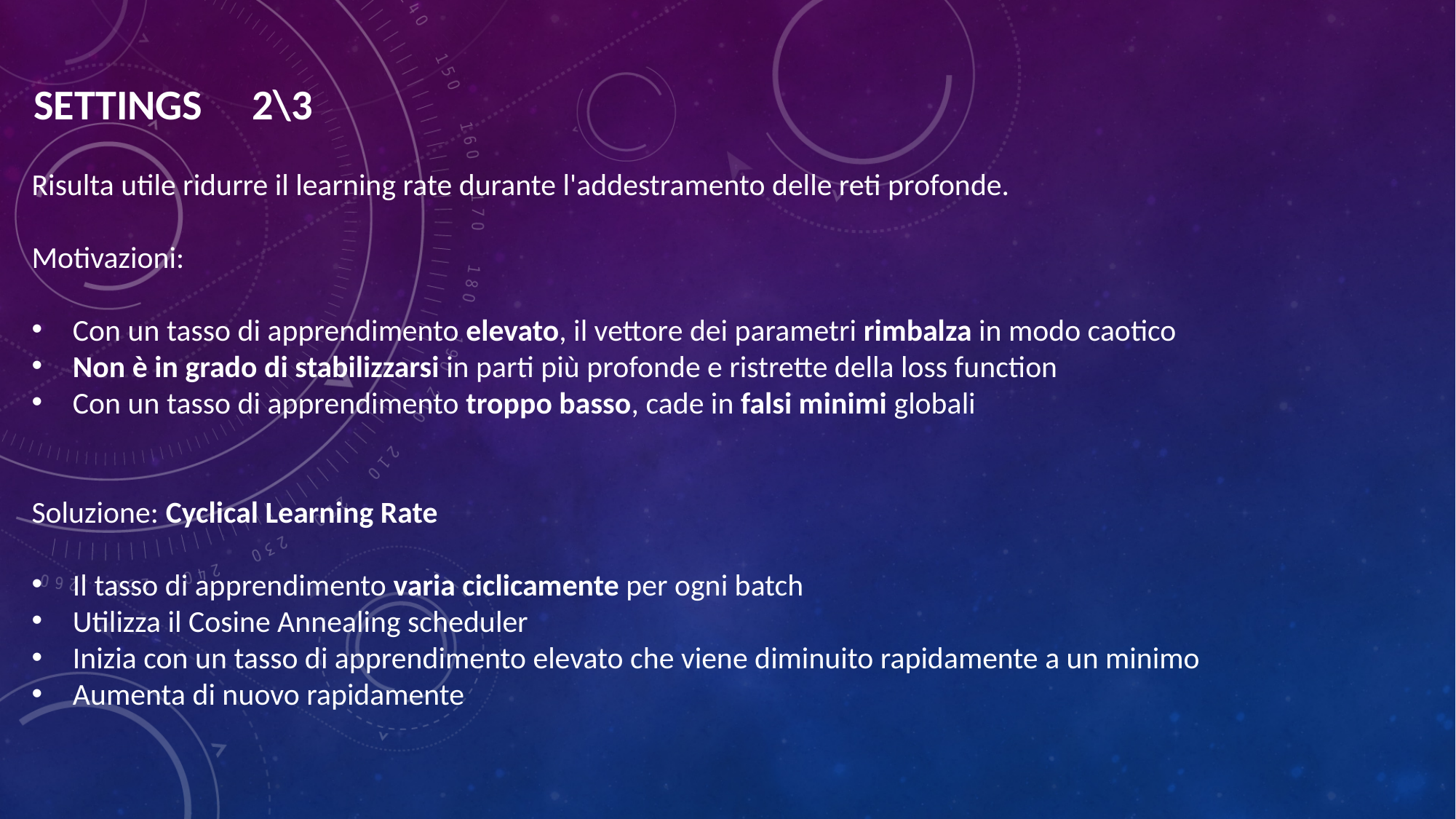

SETTINGS	2\3
Risulta utile ridurre il learning rate durante l'addestramento delle reti profonde.

Motivazioni:

Con un tasso di apprendimento elevato, il vettore dei parametri rimbalza in modo caotico
Non è in grado di stabilizzarsi in parti più profonde e ristrette della loss function
Con un tasso di apprendimento troppo basso, cade in falsi minimi globali

Soluzione: Cyclical Learning Rate

Il tasso di apprendimento varia ciclicamente per ogni batch
Utilizza il Cosine Annealing scheduler
Inizia con un tasso di apprendimento elevato che viene diminuito rapidamente a un minimo
Aumenta di nuovo rapidamente